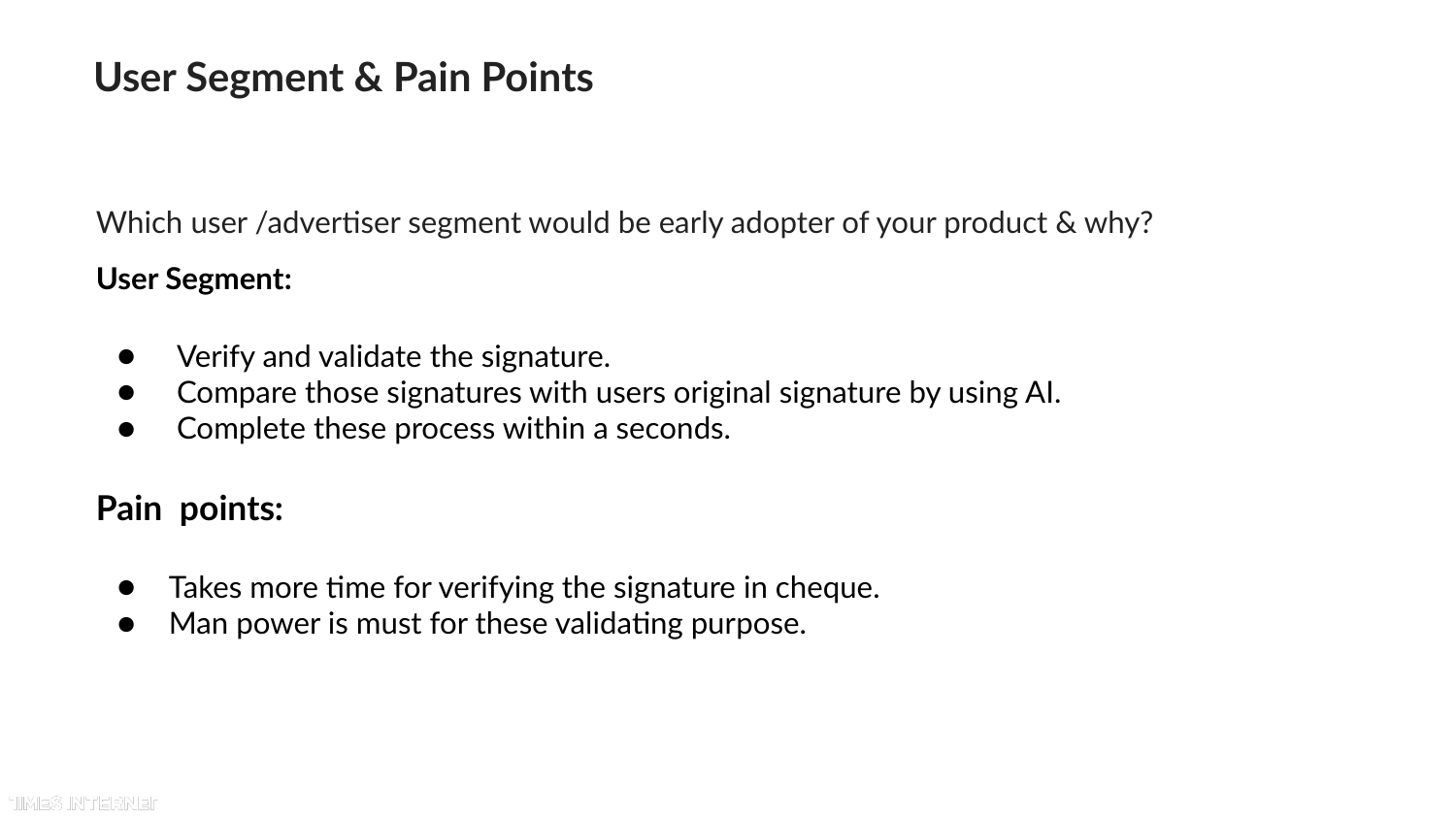

# User Segment & Pain Points
Which user /advertiser segment would be early adopter of your product & why?
User Segment:
 Verify and validate the signature.
 Compare those signatures with users original signature by using AI.
 Complete these process within a seconds.
Pain  points:
Takes more time for verifying the signature in cheque.
Man power is must for these validating purpose.